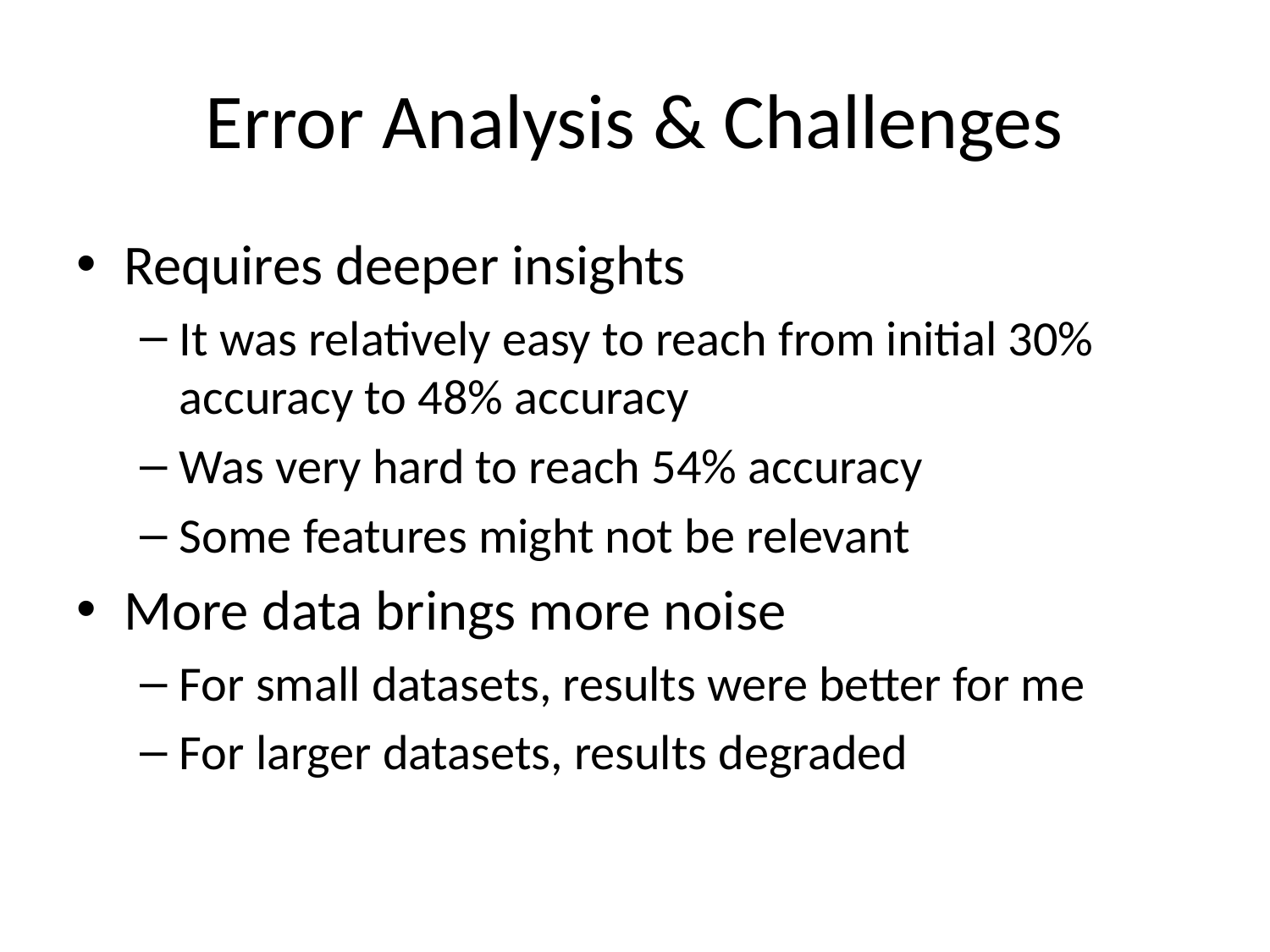

# Error Analysis & Challenges
Requires deeper insights
It was relatively easy to reach from initial 30% accuracy to 48% accuracy
Was very hard to reach 54% accuracy
Some features might not be relevant
More data brings more noise
For small datasets, results were better for me
For larger datasets, results degraded